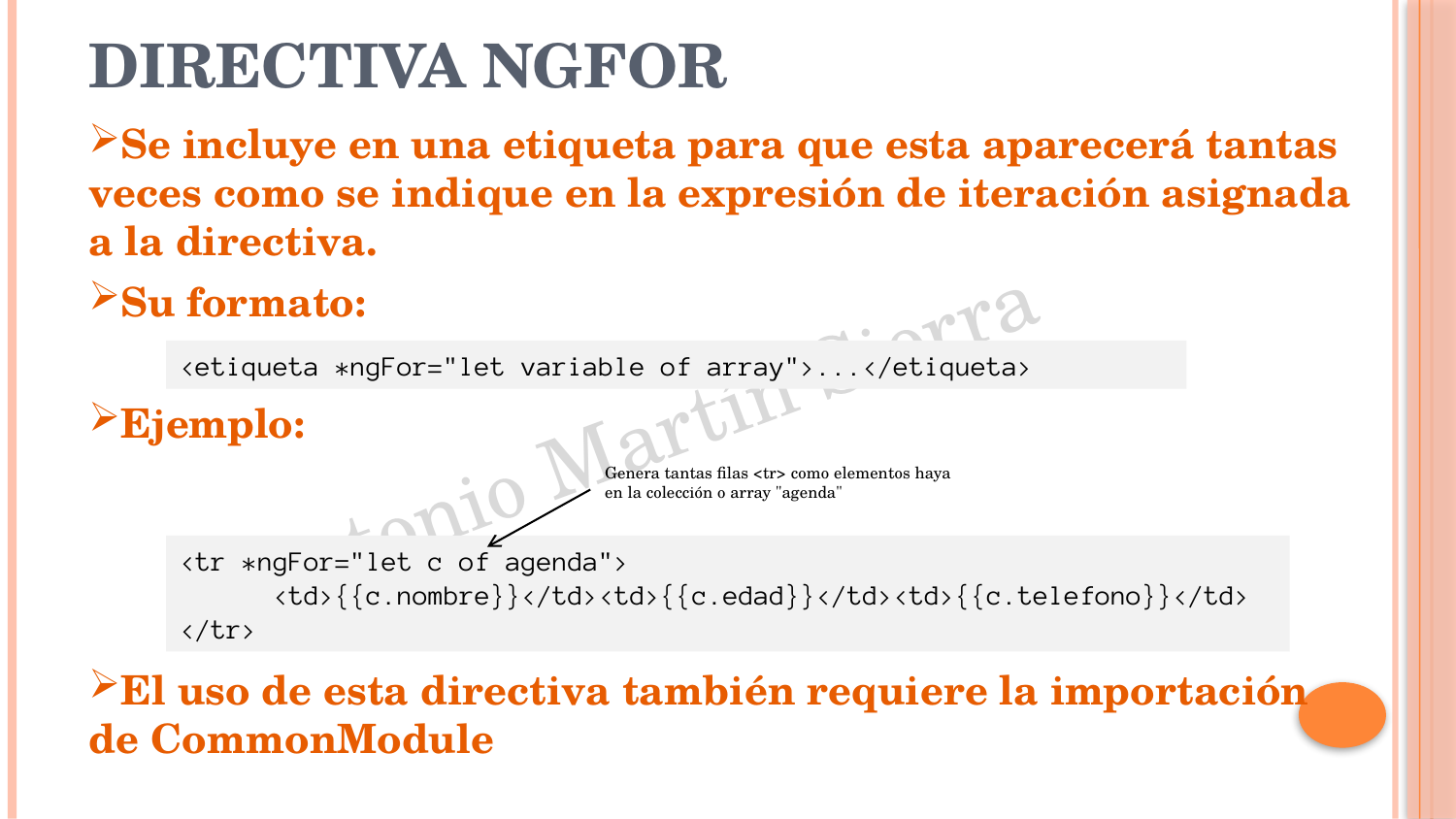

# Directiva ngFor
Se incluye en una etiqueta para que esta aparecerá tantas veces como se indique en la expresión de iteración asignada a la directiva.
Su formato:

Ejemplo:

El uso de esta directiva también requiere la importación de CommonModule

<etiqueta *ngFor="let variable of array">...</etiqueta>
Genera tantas filas <tr> como elementos haya en la colección o array "agenda"
<tr *ngFor="let c of agenda">
      <td>{{c.nombre}}</td><td>{{c.edad}}</td><td>{{c.telefono}}</td>
</tr>